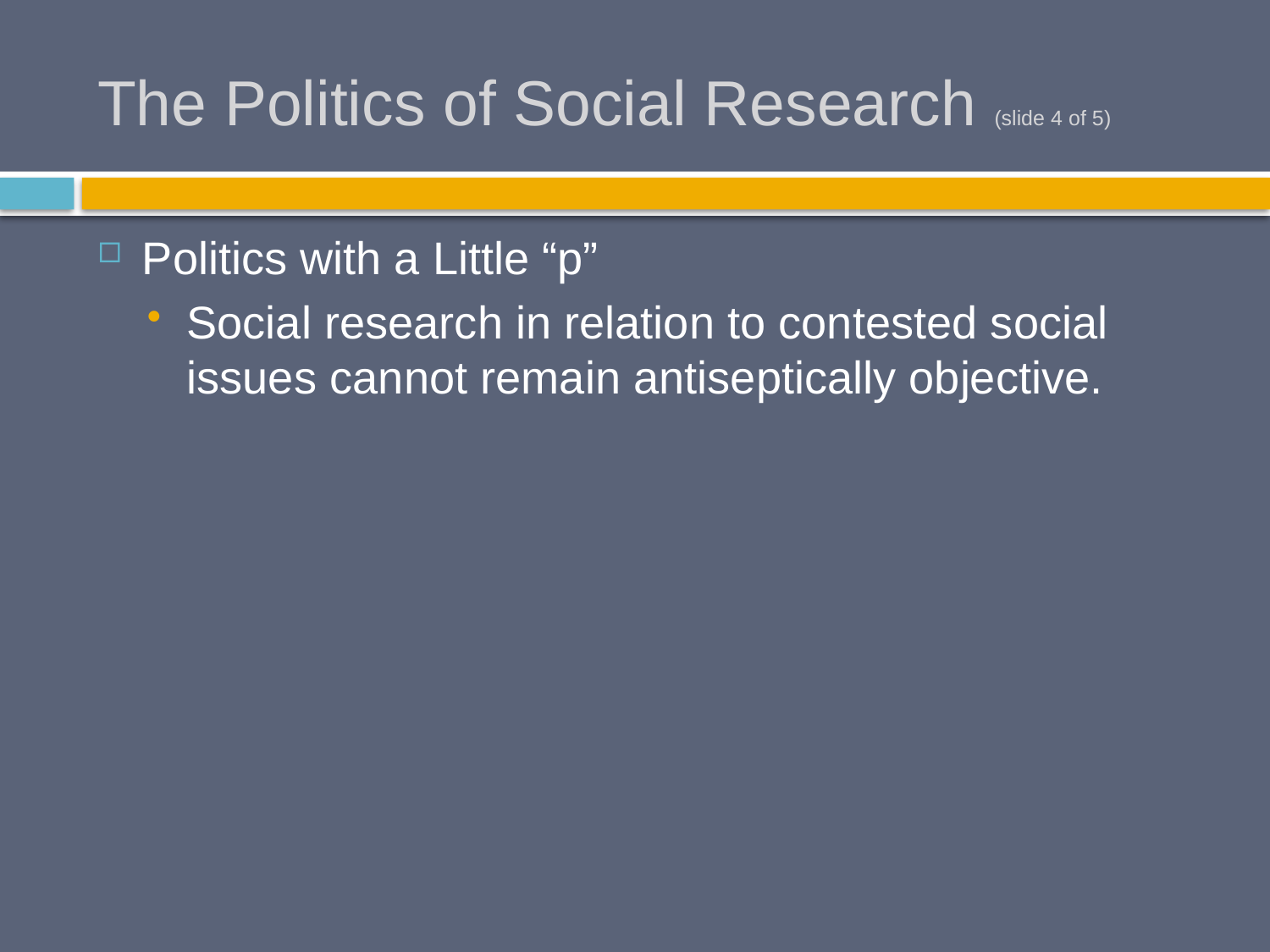

# The Politics of Social Research (slide 4 of 5)
Politics with a Little “p”
Social research in relation to contested social issues cannot remain antiseptically objective.